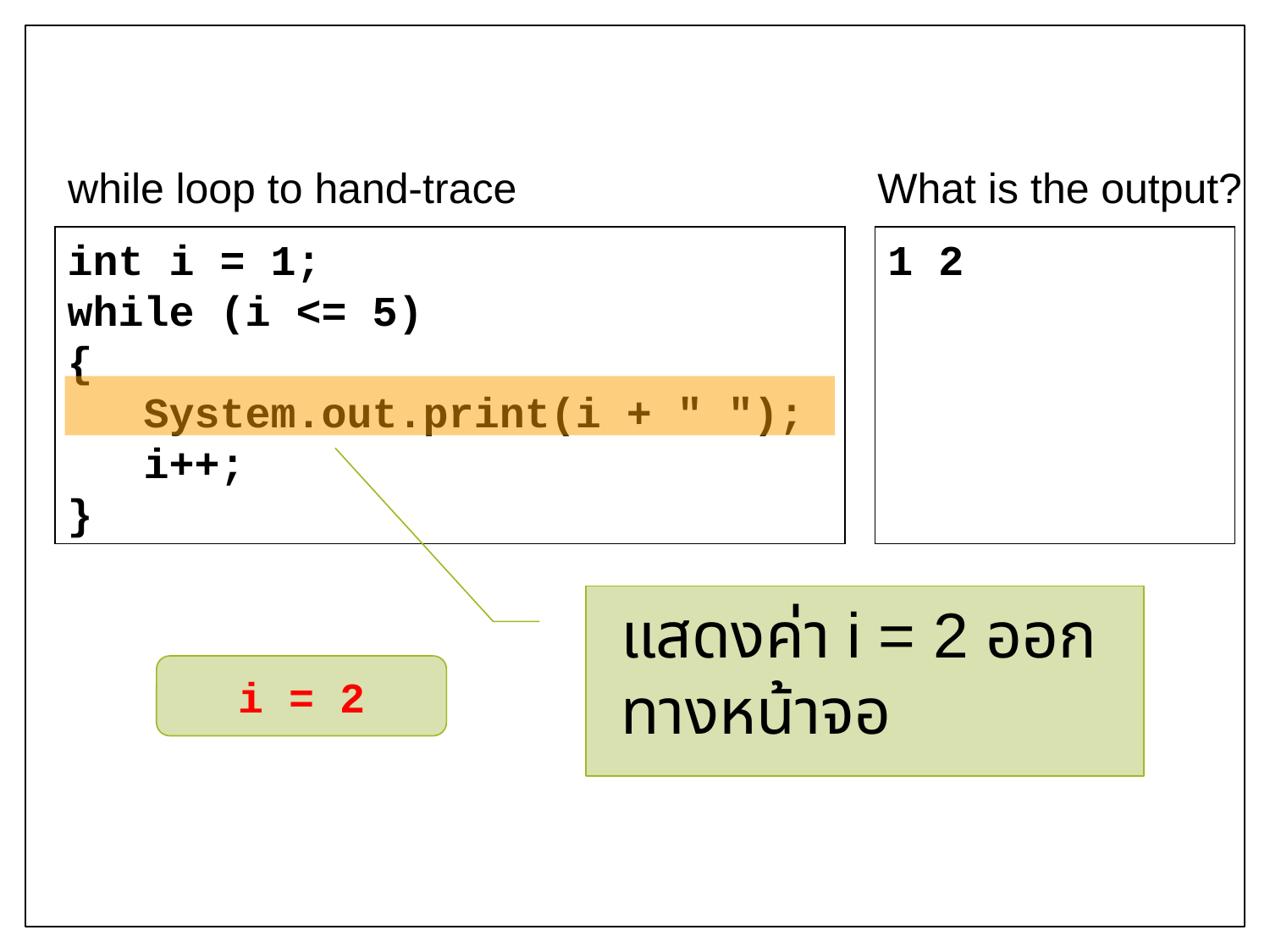

while loop to hand-trace
What is the output?
int i = 1;
while (i <= 5)
{
   System.out.print(i + " ");
   i++;
}
1 2

แสดงค่า i = 2 ออกทางหน้าจอ
i = 2